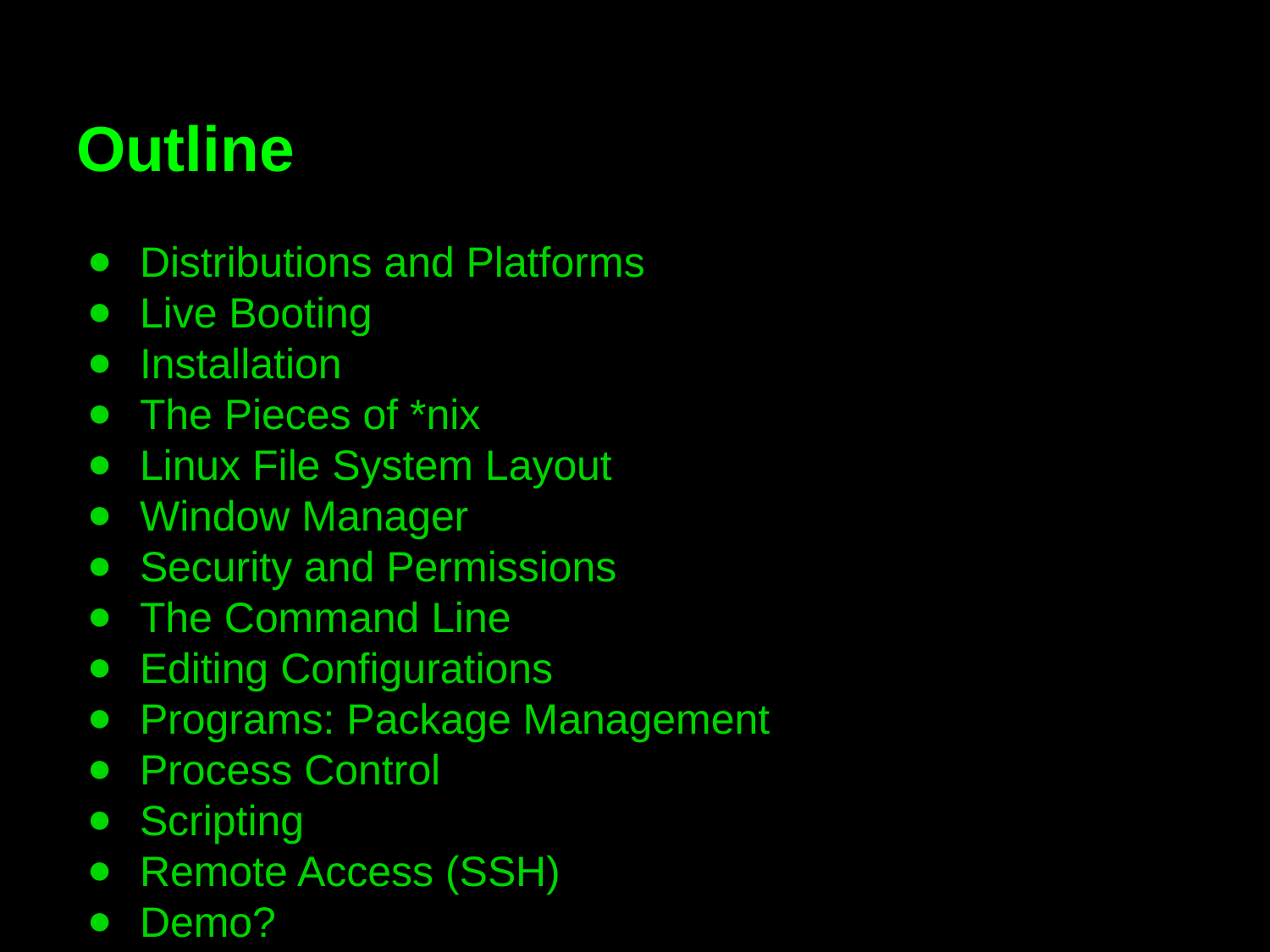

# Outline
Distributions and Platforms
Live Booting
Installation
The Pieces of *nix
Linux File System Layout
Window Manager
Security and Permissions
The Command Line
Editing Configurations
Programs: Package Management
Process Control
Scripting
Remote Access (SSH)
Demo?